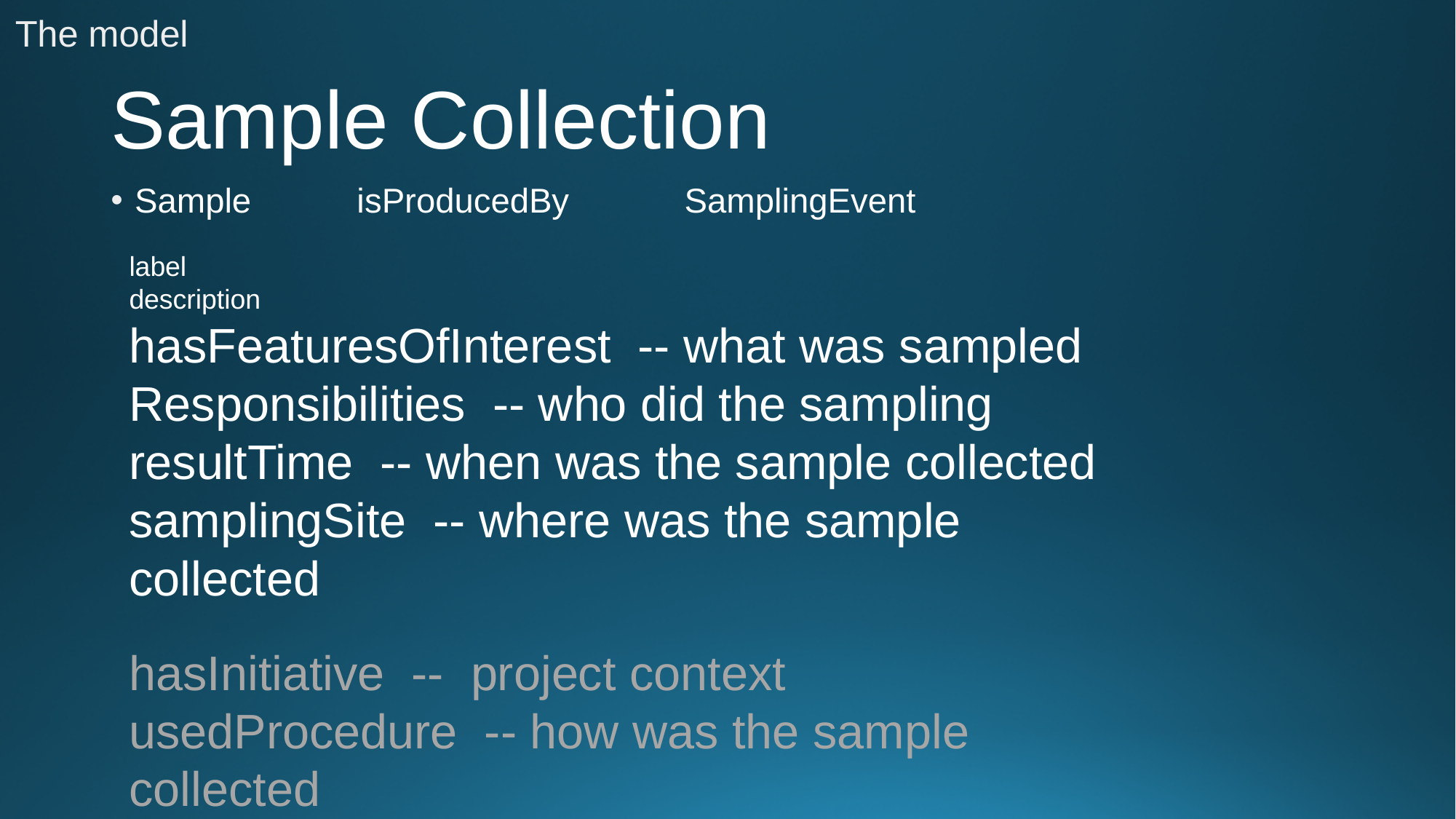

The model
# Sample Collection
Sample           isProducedBy            SamplingEvent
label
description
hasFeaturesOfInterest  -- what was sampled
Responsibilities  -- who did the sampling
resultTime  -- when was the sample collected
samplingSite  -- where was the sample collected
hasInitiative  --  project context
usedProcedure  -- how was the sample collected